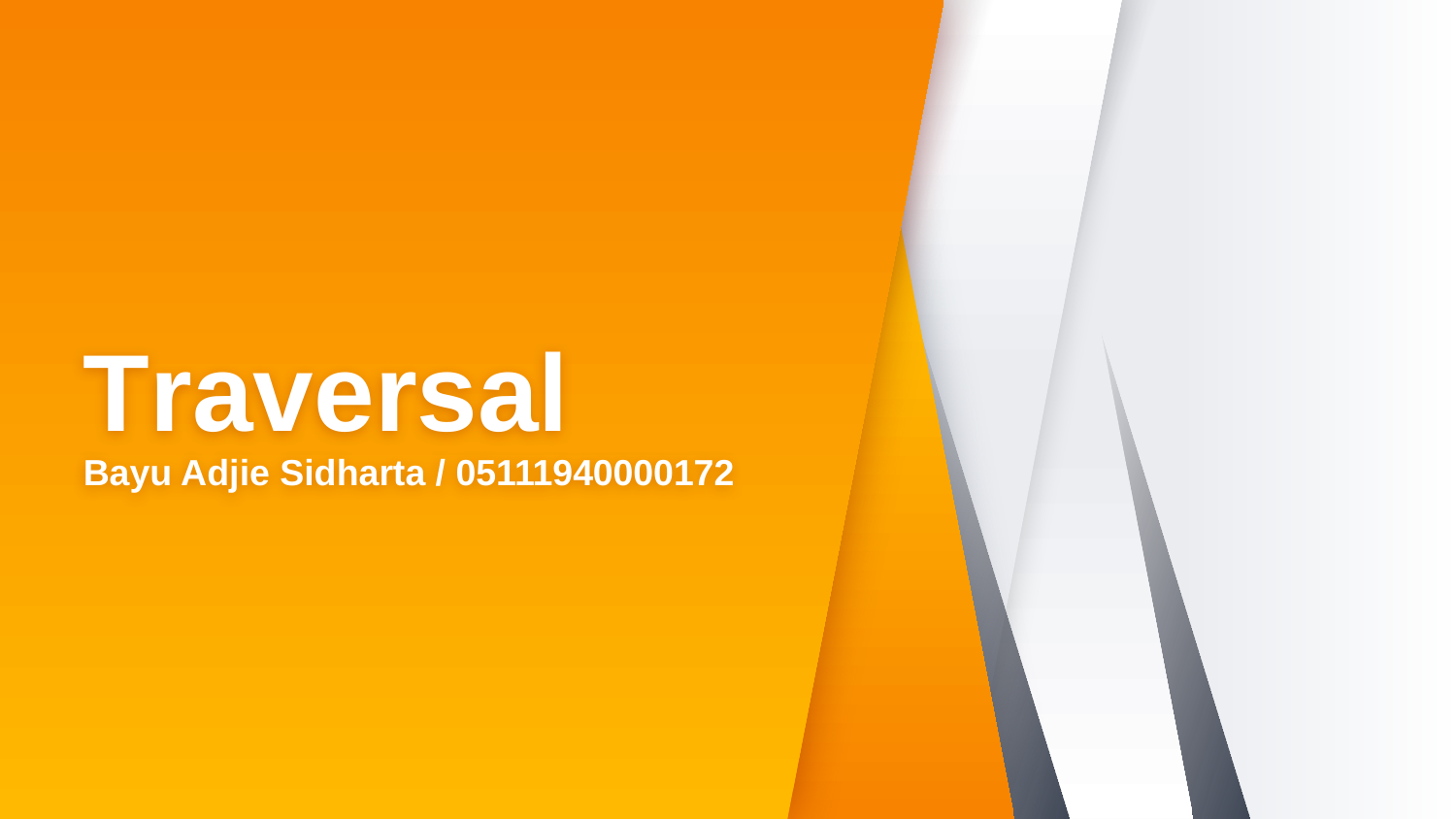

# Traversal Bayu Adjie Sidharta / 05111940000172